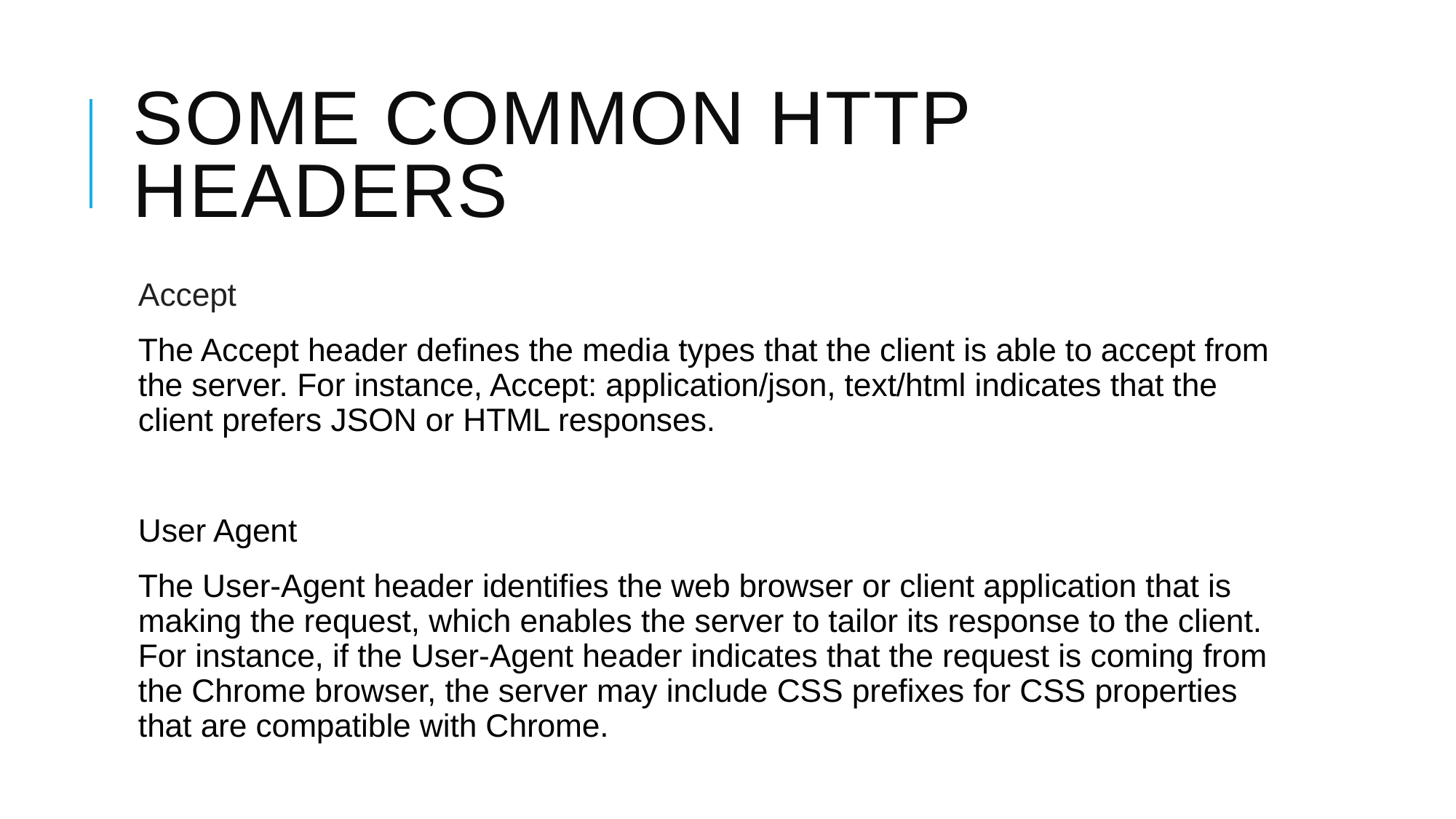

# Some common http headers
Accept
The Accept header defines the media types that the client is able to accept from the server. For instance, Accept: application/json, text/html indicates that the client prefers JSON or HTML responses.

User Agent
The User-Agent header identifies the web browser or client application that is making the request, which enables the server to tailor its response to the client. For instance, if the User-Agent header indicates that the request is coming from the Chrome browser, the server may include CSS prefixes for CSS properties that are compatible with Chrome.